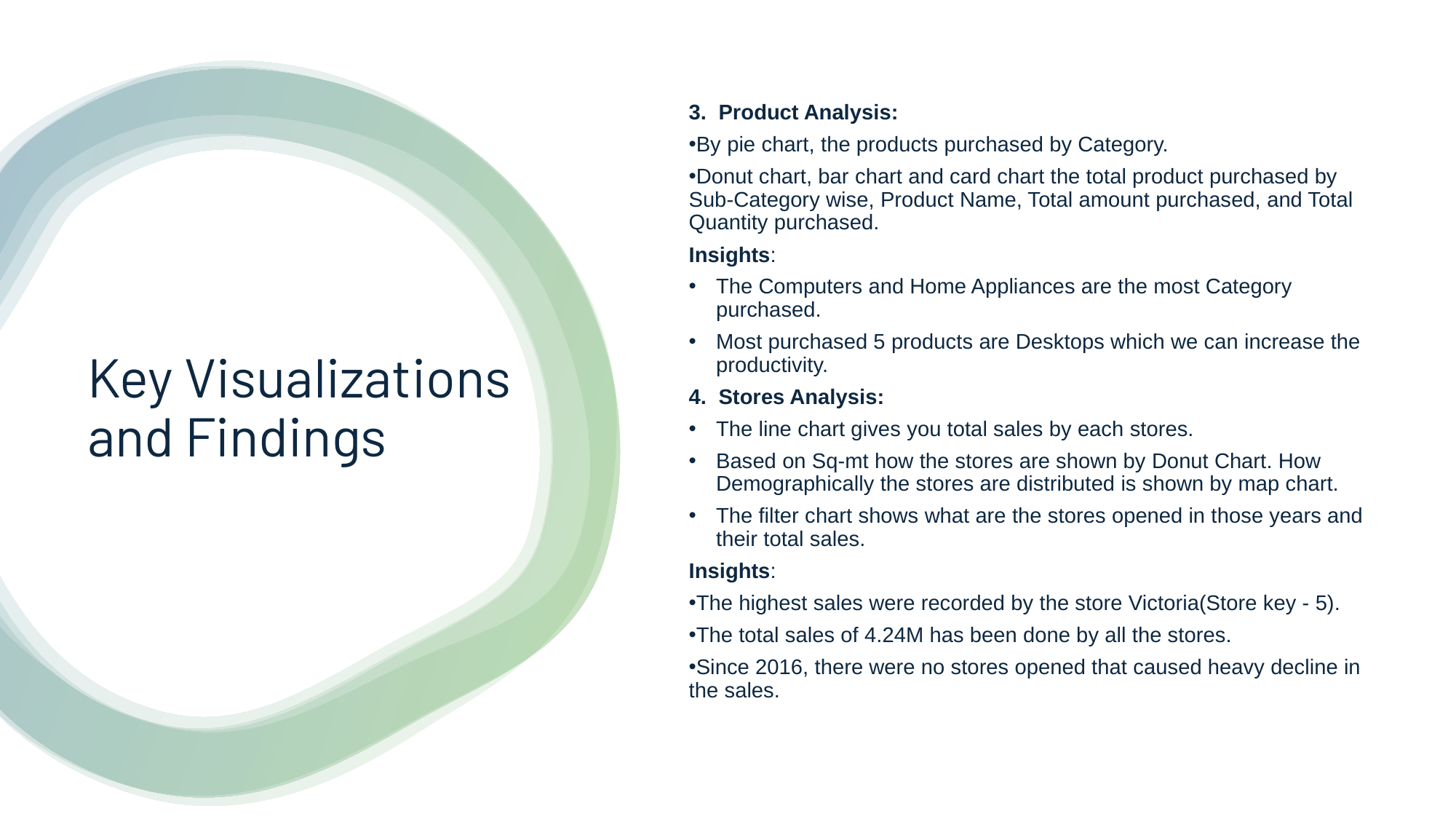

3.  Product Analysis:
By pie chart, the products purchased by Category.
Donut chart, bar chart and card chart the total product purchased by Sub-Category wise, Product Name, Total amount purchased, and Total Quantity purchased.
Insights:
The Computers and Home Appliances are the most Category purchased.
Most purchased 5 products are Desktops which we can increase the productivity.
4.  Stores Analysis:
The line chart gives you total sales by each stores.
Based on Sq-mt how the stores are shown by Donut Chart. How Demographically the stores are distributed is shown by map chart.
The filter chart shows what are the stores opened in those years and their total sales.
Insights:
The highest sales were recorded by the store Victoria(Store key - 5).
The total sales of 4.24M has been done by all the stores.
Since 2016, there were no stores opened that caused heavy decline in the sales.

# Key Visualizations and Findings